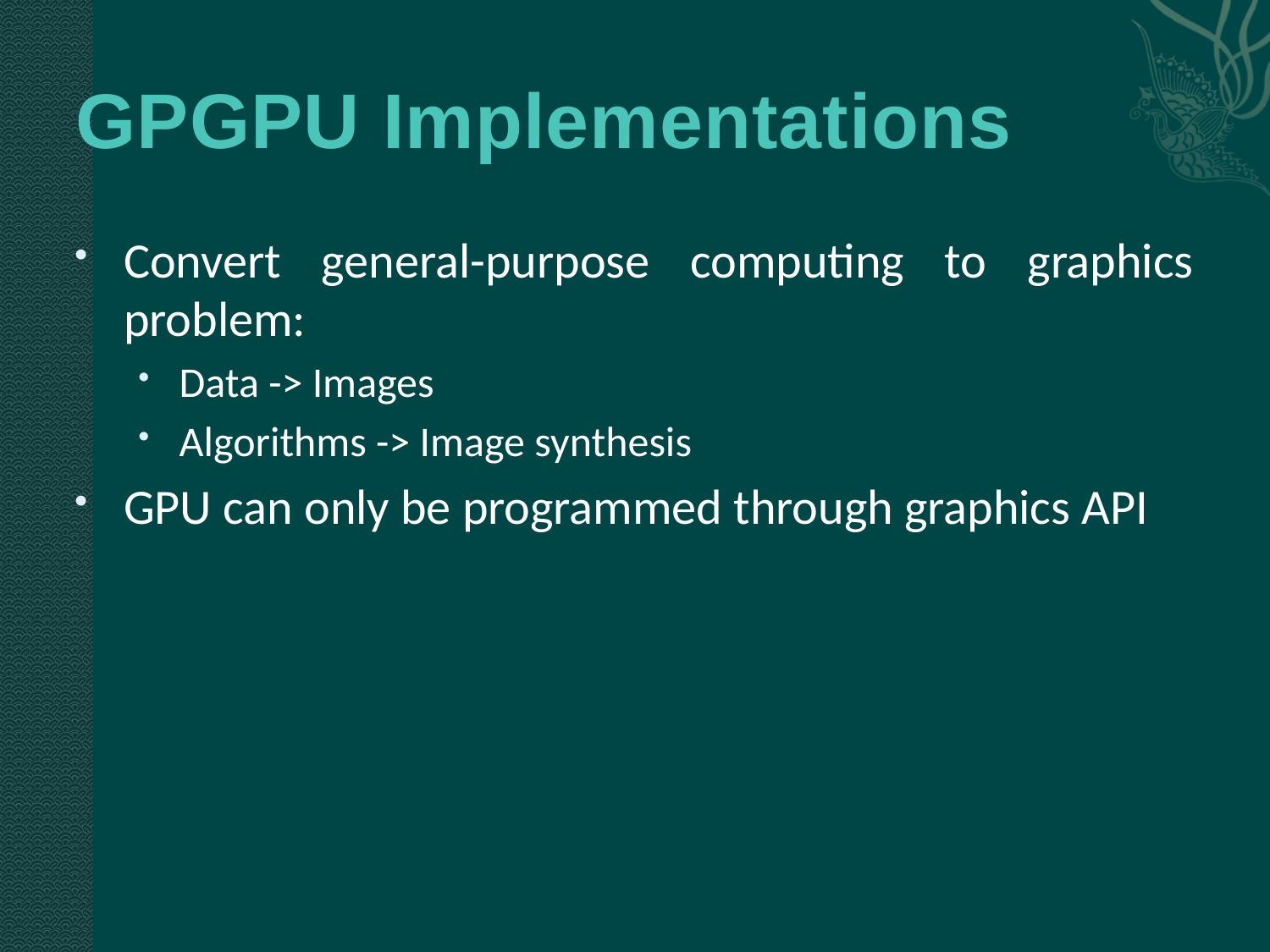

# GPGPU Implementations
Convert general-purpose computing to graphics problem:
Data -> Images
Algorithms -> Image synthesis
GPU can only be programmed through graphics API